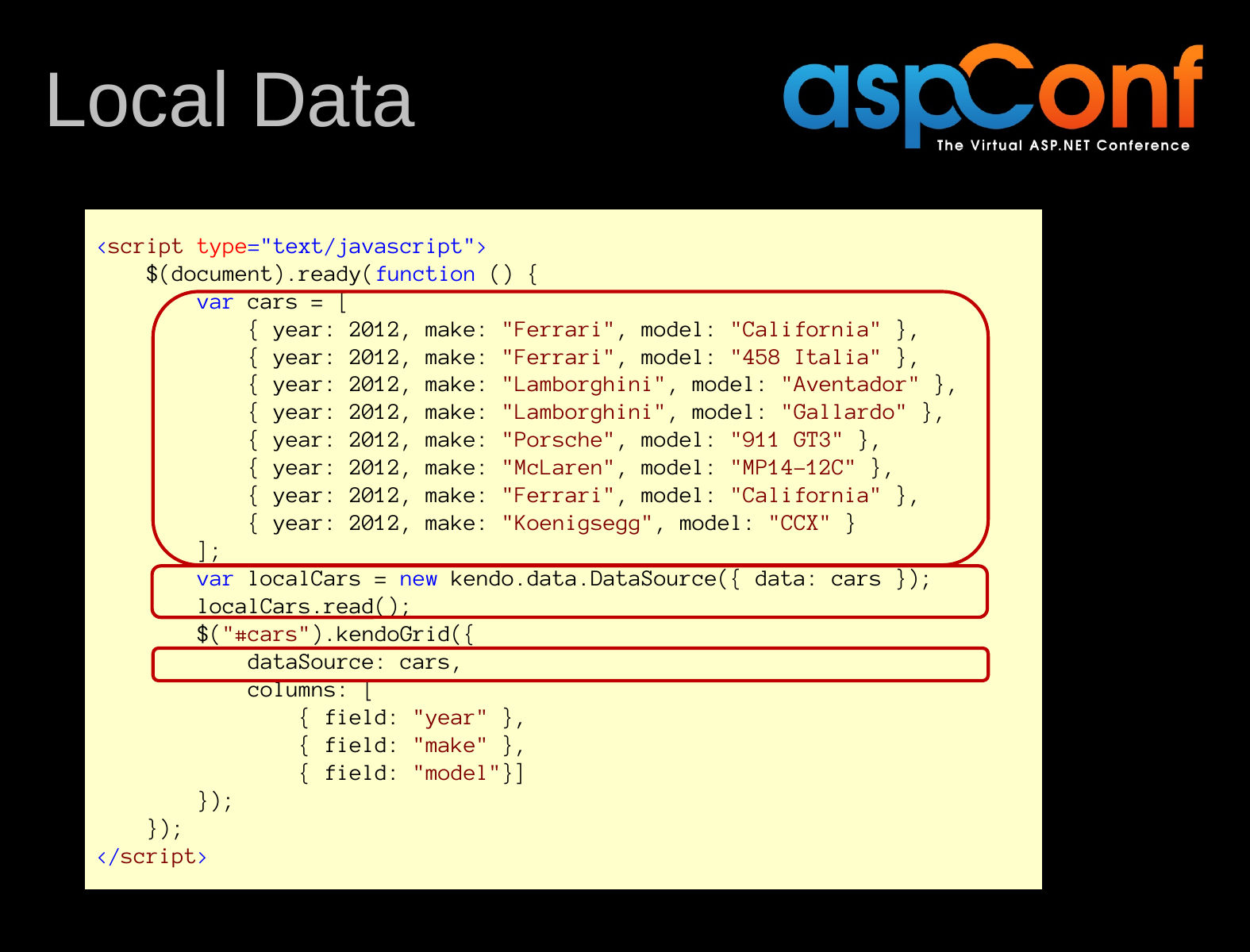

# Local Data
<script type="text/javascript">
    $(document).ready(function () {
        var cars = [
            { year: 2012, make: "Ferrari", model: "California" },
            { year: 2012, make: "Ferrari", model: "458 Italia" },
            { year: 2012, make: "Lamborghini", model: "Aventador" },
            { year: 2012, make: "Lamborghini", model: "Gallardo" },
            { year: 2012, make: "Porsche", model: "911 GT3" },
            { year: 2012, make: "McLaren", model: "MP14-12C" },
            { year: 2012, make: "Ferrari", model: "California" },
            { year: 2012, make: "Koenigsegg", model: "CCX" }
        ];
        var localCars = new kendo.data.DataSource({ data: cars });
        localCars.read();
        $("#cars").kendoGrid({
            dataSource: cars,
            columns: [
                { field: "year" },
                { field: "make" },
                { field: "model"}]
        });
    });
</script>